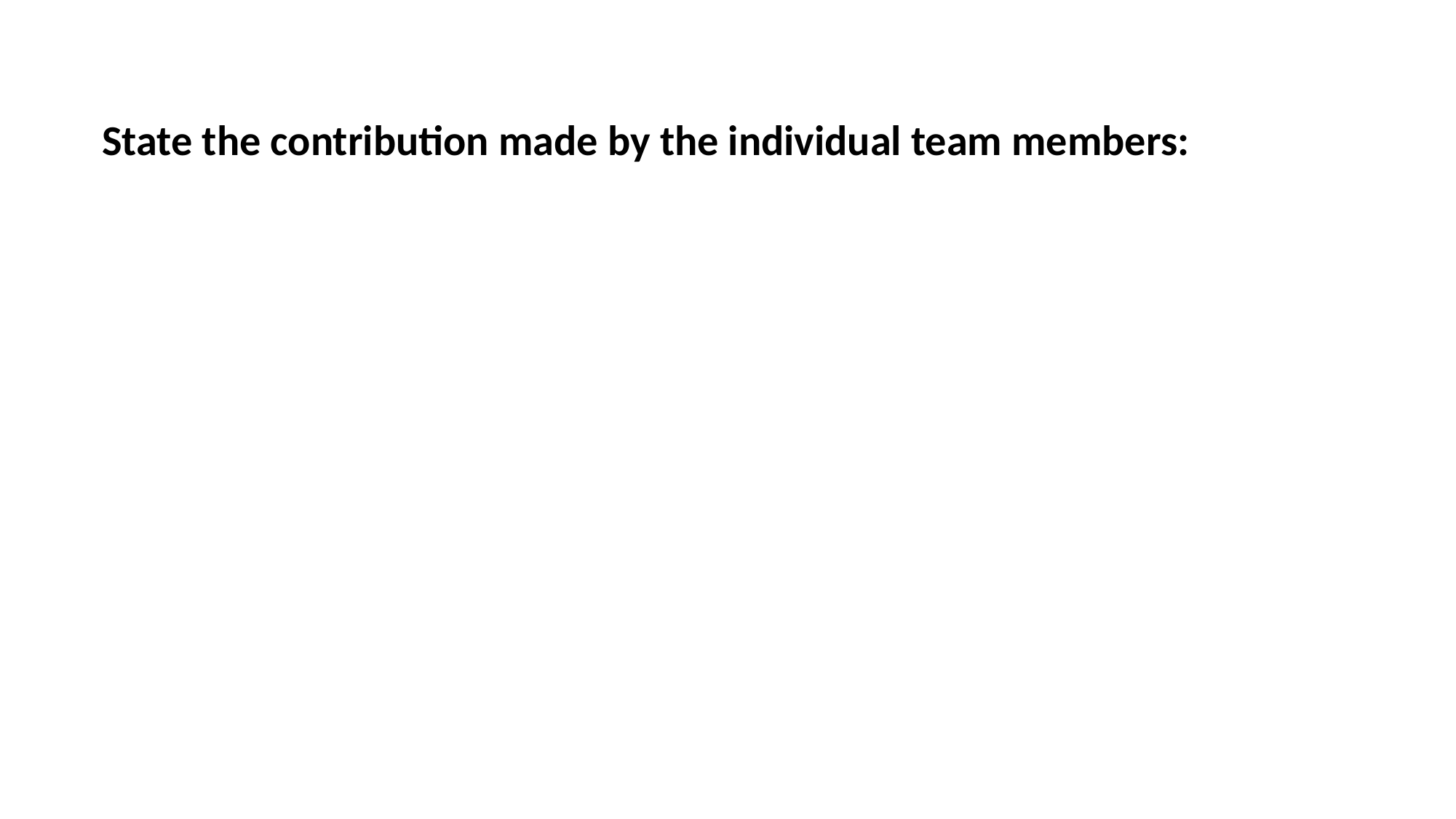

State the contribution made by the individual team members: